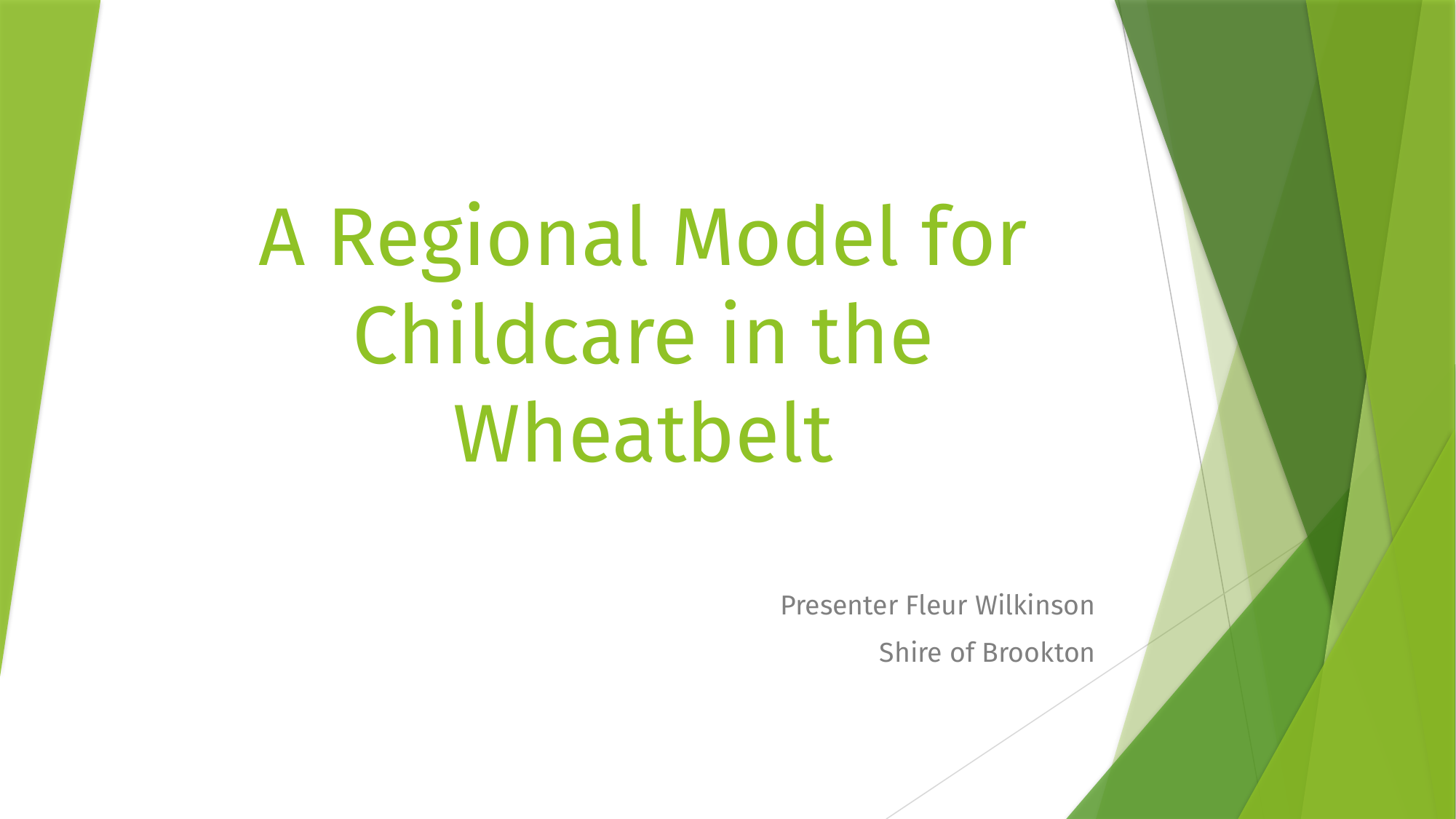

# A Regional Model for Childcare in the Wheatbelt
Presenter Fleur Wilkinson
Shire of Brookton